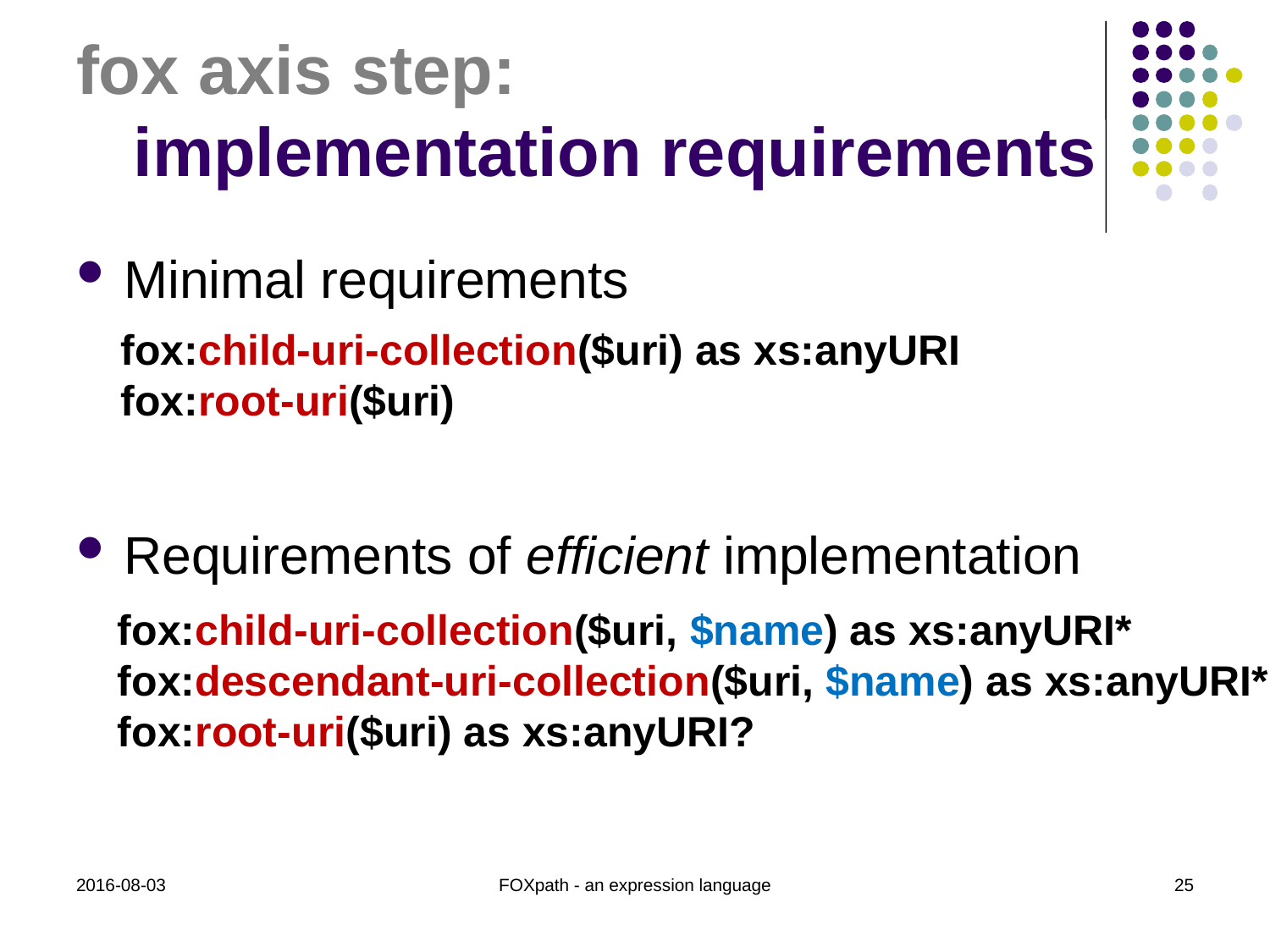

# fox axis step: implementation requirements
Minimal requirements

Requirements of efficient implementation
fox:child-uri-collection($uri) as xs:anyURI
fox:root-uri($uri)

fox:child-uri-collection($uri, $name) as xs:anyURI*
fox:descendant-uri-collection($uri, $name) as xs:anyURI*
fox:root-uri($uri) as xs:anyURI?

2016-08-03
FOXpath - an expression language
25